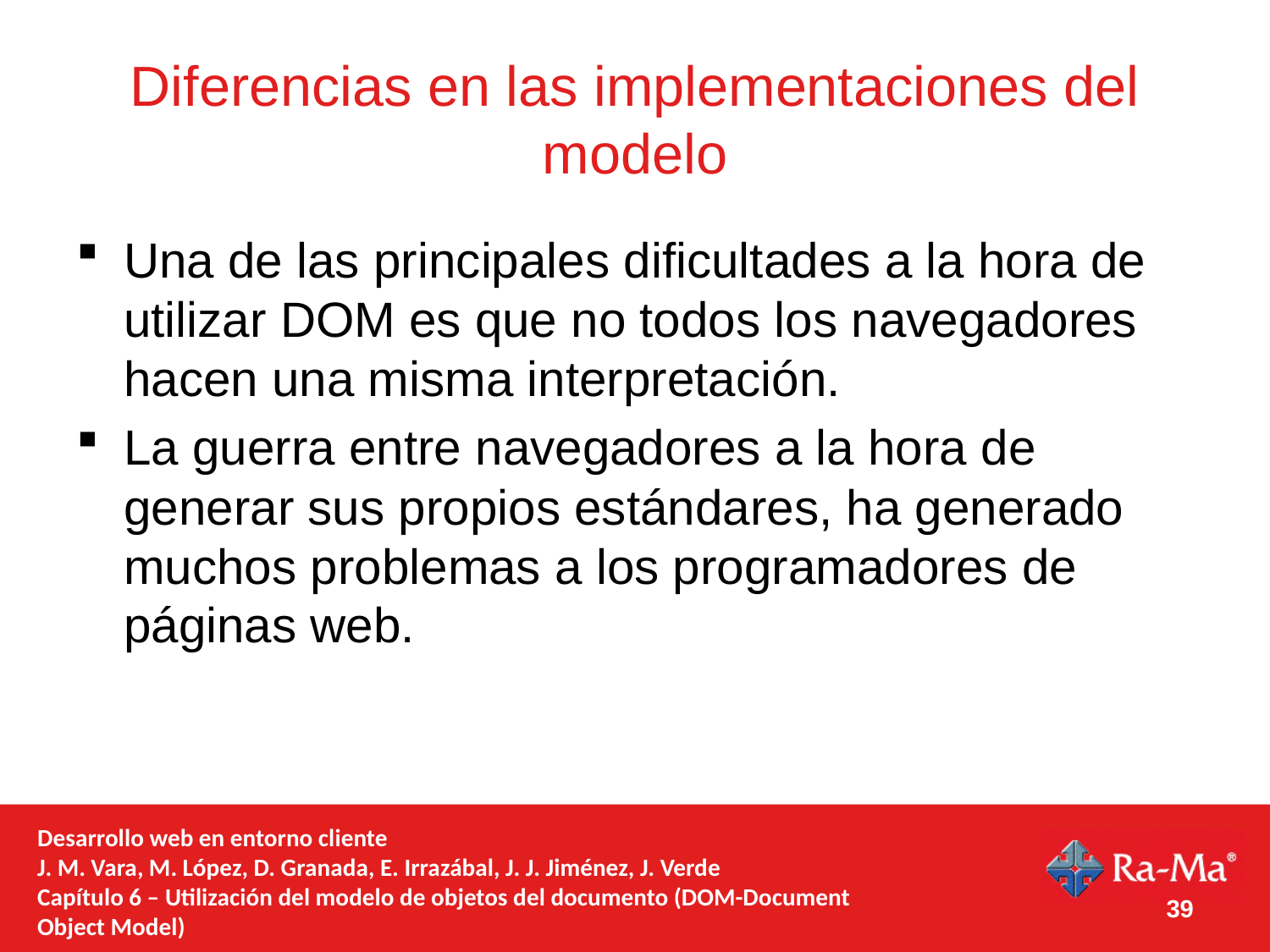

# Diferencias en las implementaciones del modelo
Una de las principales dificultades a la hora de utilizar DOM es que no todos los navegadores hacen una misma interpretación.
La guerra entre navegadores a la hora de generar sus propios estándares, ha generado muchos problemas a los programadores de páginas web.

Desarrollo web en entorno cliente
J. M. Vara, M. López, D. Granada, E. Irrazábal, J. J. Jiménez, J. Verde
Capítulo 6 – Utilización del modelo de objetos del documento (DOM-Document Object Model)
39